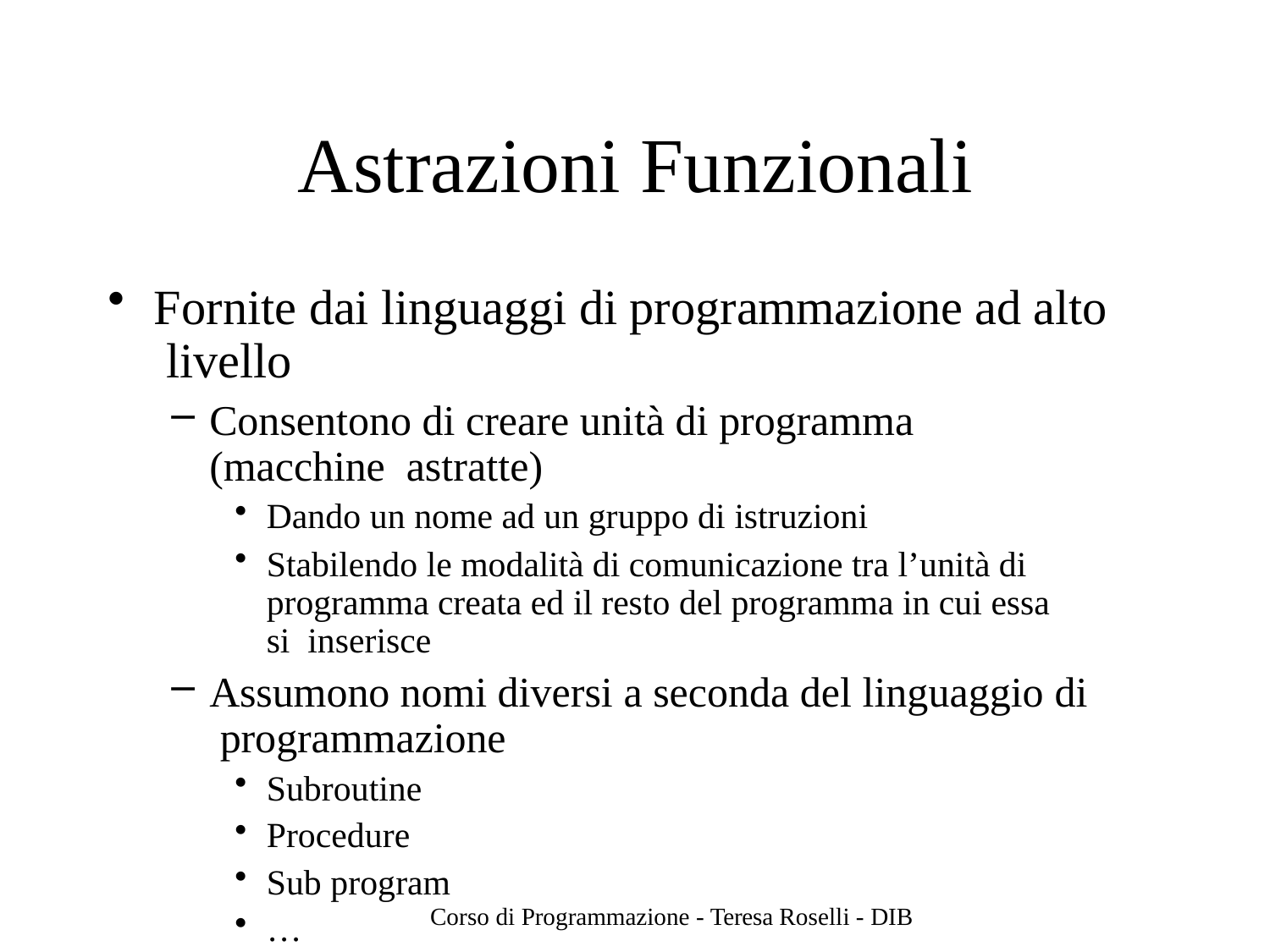

# Astrazioni Funzionali
Fornite dai linguaggi di programmazione ad alto  livello
Consentono di creare unità di programma (macchine  astratte)
Dando un nome ad un gruppo di istruzioni
Stabilendo le modalità di comunicazione tra l’unità di  programma creata ed il resto del programma in cui essa si  inserisce
Assumono nomi diversi a seconda del linguaggio di  programmazione
Subroutine
Procedure
Sub program
Corso di Programmazione - Teresa Roselli - DIB
…